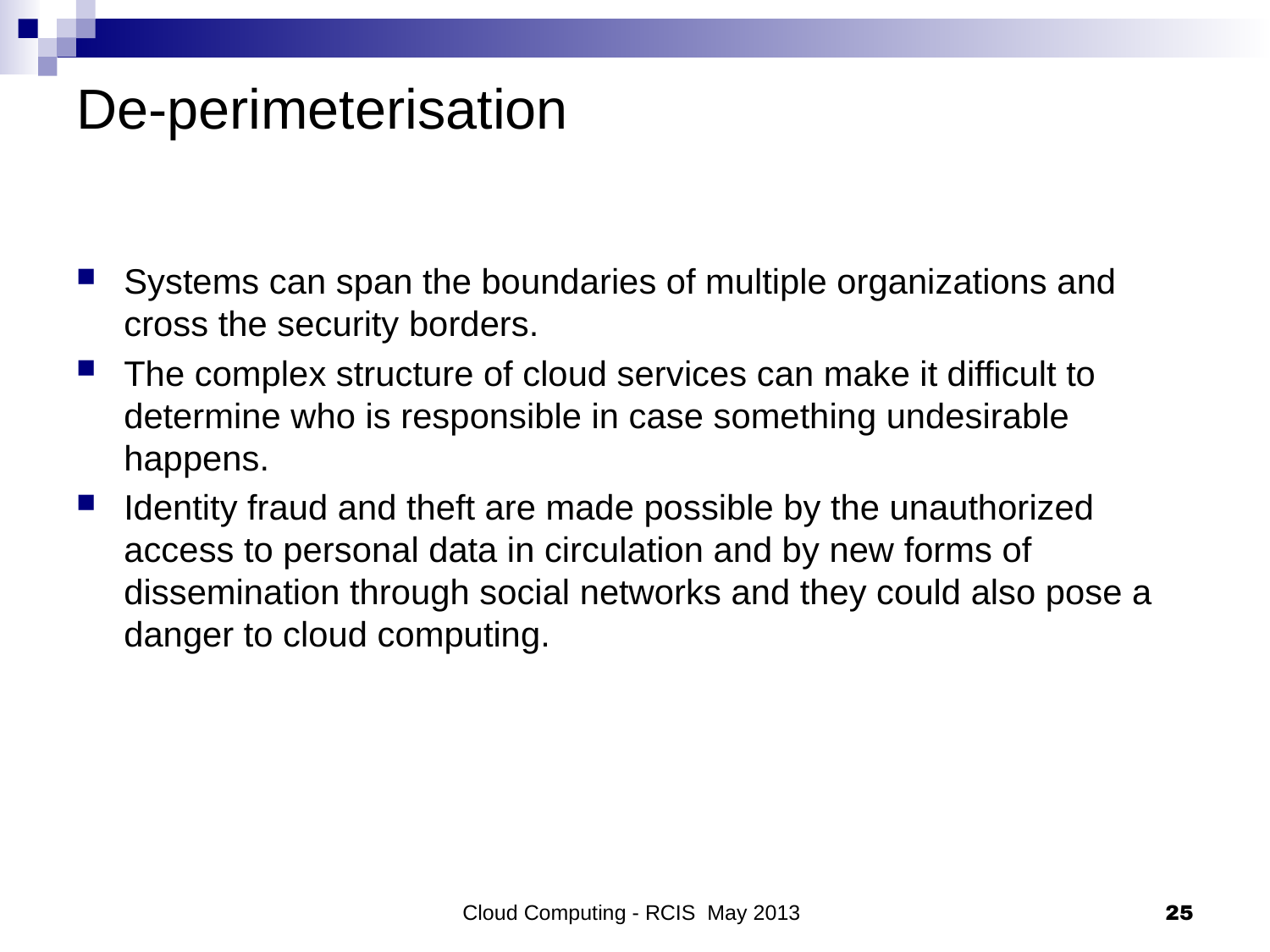

# De-perimeterisation
Systems can span the boundaries of multiple organizations and cross the security borders.
The complex structure of cloud services can make it difficult to determine who is responsible in case something undesirable happens.
Identity fraud and theft are made possible by the unauthorized access to personal data in circulation and by new forms of dissemination through social networks and they could also pose a danger to cloud computing.
Cloud Computing - RCIS  May 2013
25